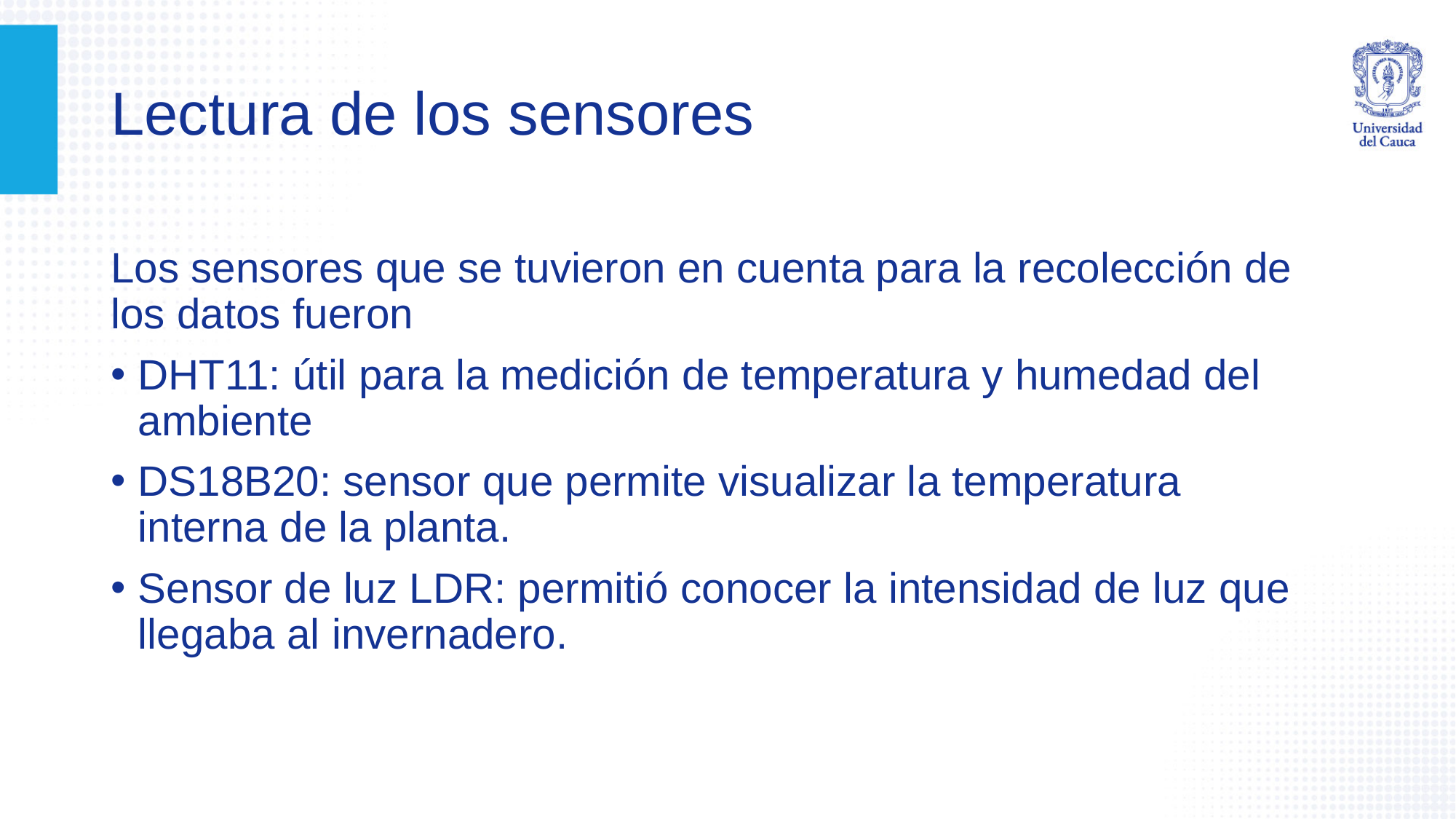

# Lectura de los sensores
Los sensores que se tuvieron en cuenta para la recolección de los datos fueron
DHT11: útil para la medición de temperatura y humedad del ambiente
DS18B20: sensor que permite visualizar la temperatura interna de la planta.
Sensor de luz LDR: permitió conocer la intensidad de luz que llegaba al invernadero.